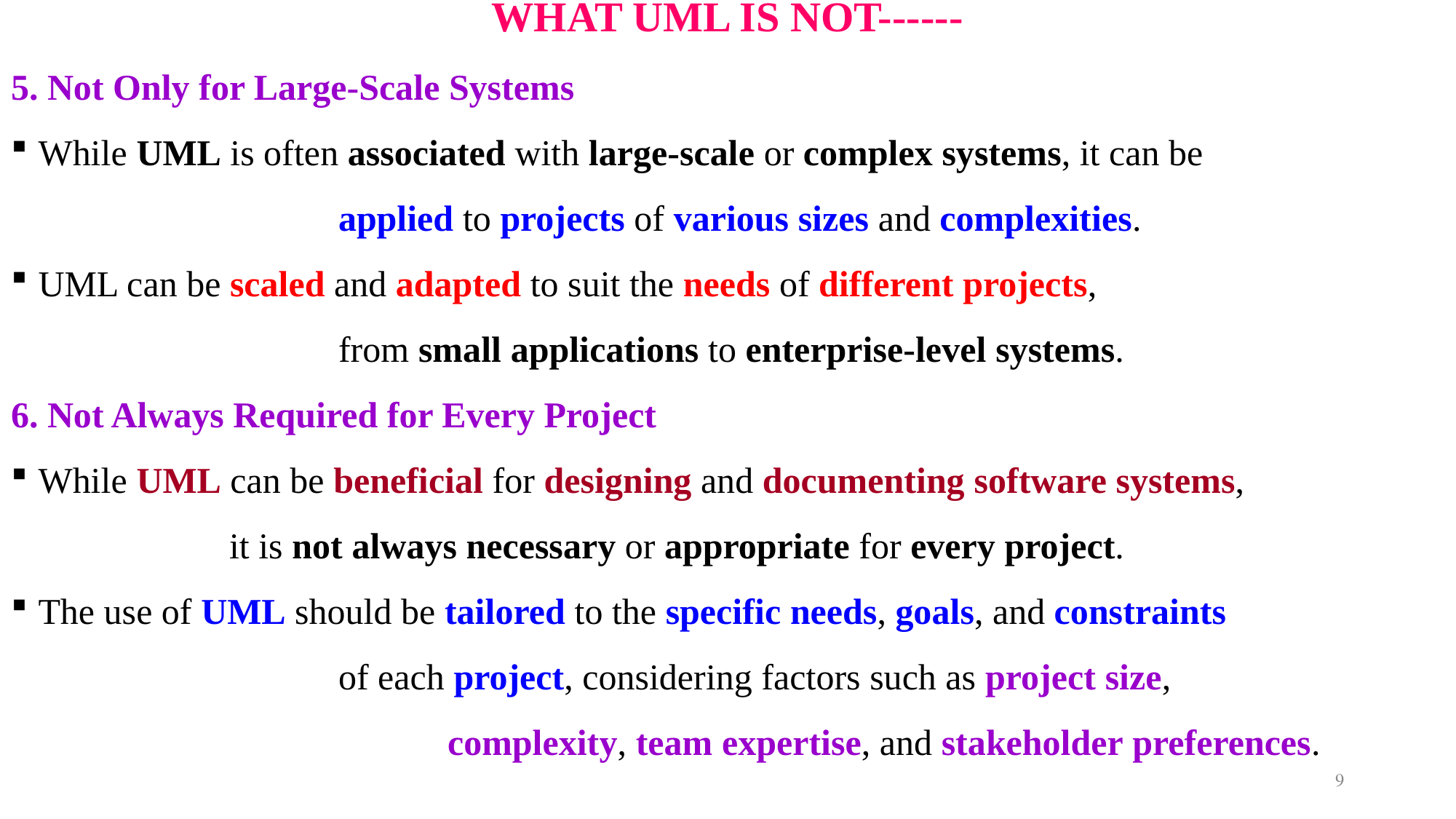

# WHAT UML IS NOT------
5. Not Only for Large-Scale Systems
While UML is often associated with large-scale or complex systems, it can be
			applied to projects of various sizes and complexities.
UML can be scaled and adapted to suit the needs of different projects,
			from small applications to enterprise-level systems.
6. Not Always Required for Every Project
While UML can be beneficial for designing and documenting software systems,
		it is not always necessary or appropriate for every project.
The use of UML should be tailored to the specific needs, goals, and constraints
			of each project, considering factors such as project size,
				complexity, team expertise, and stakeholder preferences.
9